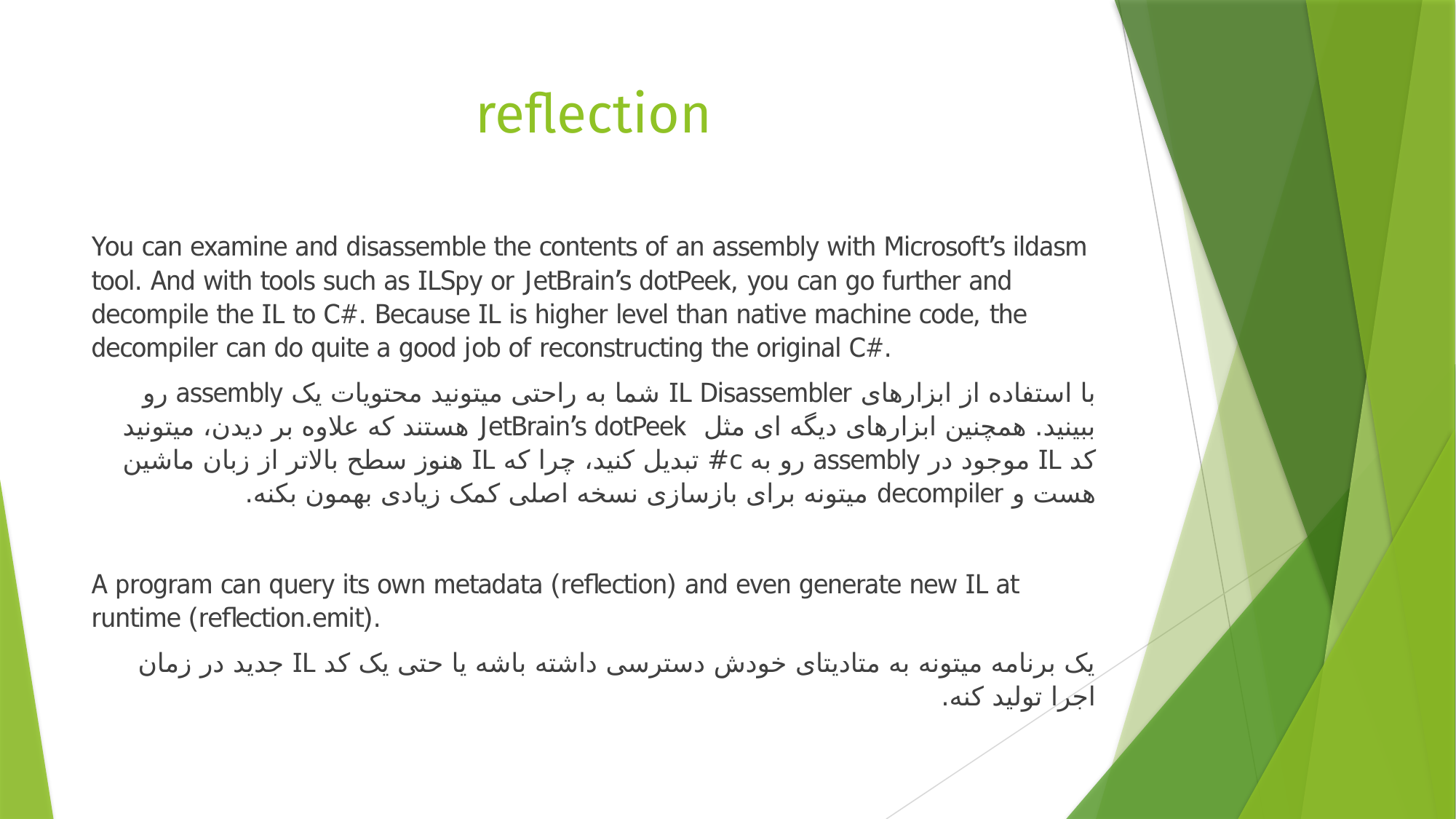

# reflection
You can examine and disassemble the contents of an assembly with Microsoft’s ildasm tool. And with tools such as ILSpy or JetBrain’s dotPeek, you can go further and decompile the IL to C#. Because IL is higher level than native machine code, the decompiler can do quite a good job of reconstructing the original C#.
با استفاده از ابزارهای IL Disassembler شما به راحتی میتونید محتویات یک assembly رو ببینید. همچنین ابزارهای دیگه ای مثل  JetBrain’s dotPeek هستند که علاوه بر دیدن، میتونید کد IL موجود در assembly رو به c# تبدیل کنید، چرا که IL هنوز سطح بالاتر از زبان ماشین هست و decompiler میتونه برای بازسازی نسخه اصلی کمک زیادی بهمون بکنه.

A program can query its own metadata (reflection) and even generate new IL at runtime (reflection.emit).
یک برنامه میتونه به متادیتای خودش دسترسی داشته باشه یا حتی یک کد IL جدید در زمان اجرا تولید کنه.